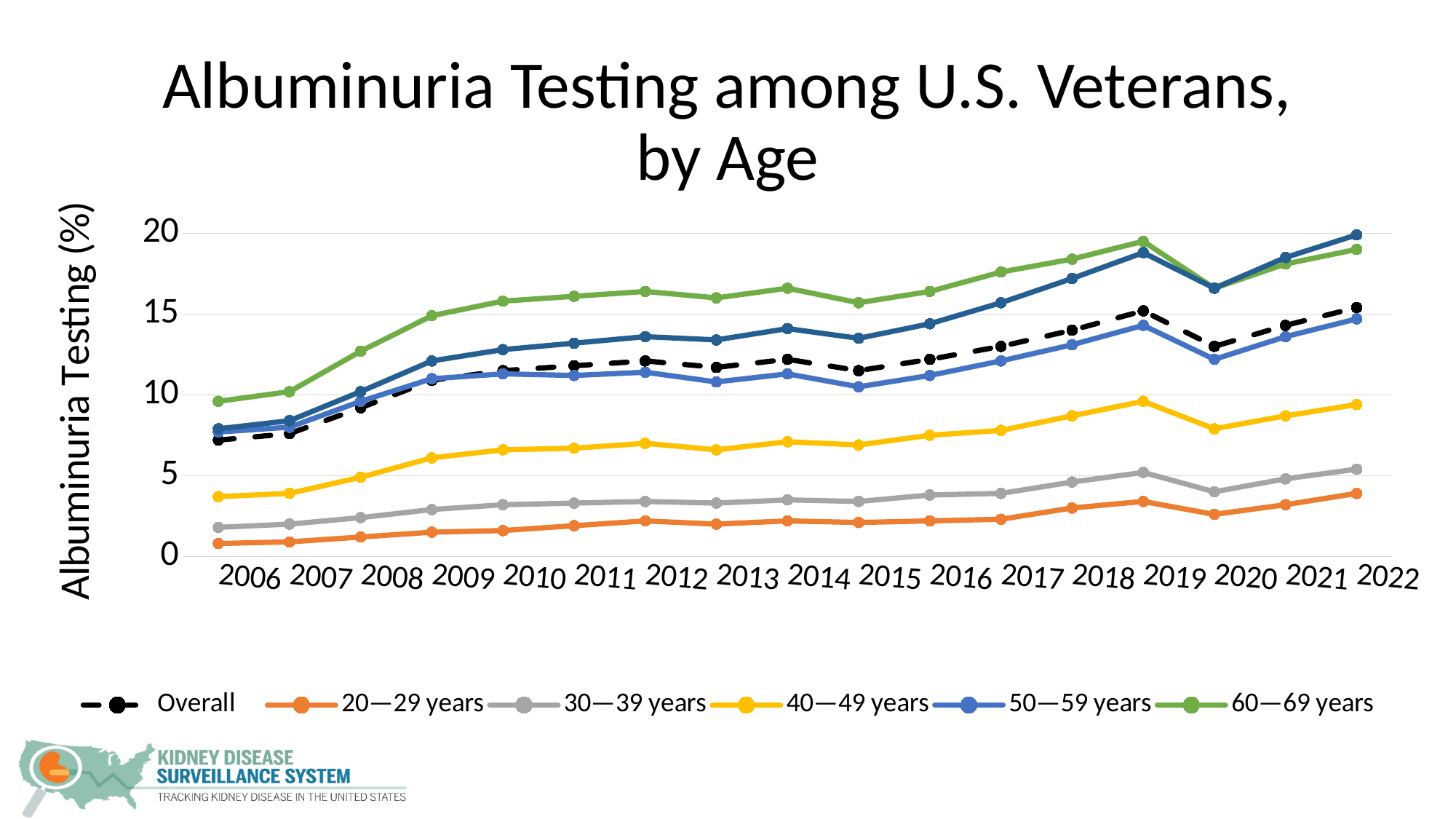

# Albuminuria Testing among U.S. Veterans, by Age

### Chart

| Category | Overall | 20—29 years | 30—39 years | 40—49 years | 50—59 years | 60—69 years | 70+ years |
|---|---|---|---|---|---|---|---|
| 2006 | 7.2 | 0.8 | 1.8 | 3.7 | 7.7 | 9.6 | 7.9 |
| 2007 | 7.6 | 0.9 | 2.0 | 3.9 | 8.0 | 10.2 | 8.4 |
| 2008 | 9.2 | 1.2 | 2.4 | 4.9 | 9.6 | 12.7 | 10.2 |
| 2009 | 10.9 | 1.5 | 2.9 | 6.1 | 11.0 | 14.9 | 12.1 |
| 2010 | 11.5 | 1.6 | 3.2 | 6.6 | 11.3 | 15.8 | 12.8 |
| 2011 | 11.8 | 1.9 | 3.3 | 6.7 | 11.2 | 16.1 | 13.2 |
| 2012 | 12.1 | 2.2 | 3.4 | 7.0 | 11.4 | 16.4 | 13.6 |
| 2013 | 11.7 | 2.0 | 3.3 | 6.6 | 10.8 | 16.0 | 13.4 |
| 2014 | 12.2 | 2.2 | 3.5 | 7.1 | 11.3 | 16.6 | 14.1 |
| 2015 | 11.5 | 2.1 | 3.4 | 6.9 | 10.5 | 15.7 | 13.5 |
| 2016 | 12.2 | 2.2 | 3.8 | 7.5 | 11.2 | 16.4 | 14.4 |
| 2017 | 13.0 | 2.3 | 3.9 | 7.8 | 12.1 | 17.6 | 15.7 |
| 2018 | 14.0 | 3.0 | 4.6 | 8.7 | 13.1 | 18.4 | 17.2 |
| 2019 | 15.2 | 3.4 | 5.2 | 9.6 | 14.3 | 19.5 | 18.8 |
| 2020 | 13.0 | 2.6 | 4.0 | 7.9 | 12.2 | 16.6 | 16.6 |
| 2021 | 14.3 | 3.2 | 4.8 | 8.7 | 13.6 | 18.1 | 18.5 |
| 2022 | 15.4 | 3.9 | 5.4 | 9.4 | 14.7 | 19.0 | 19.9 |